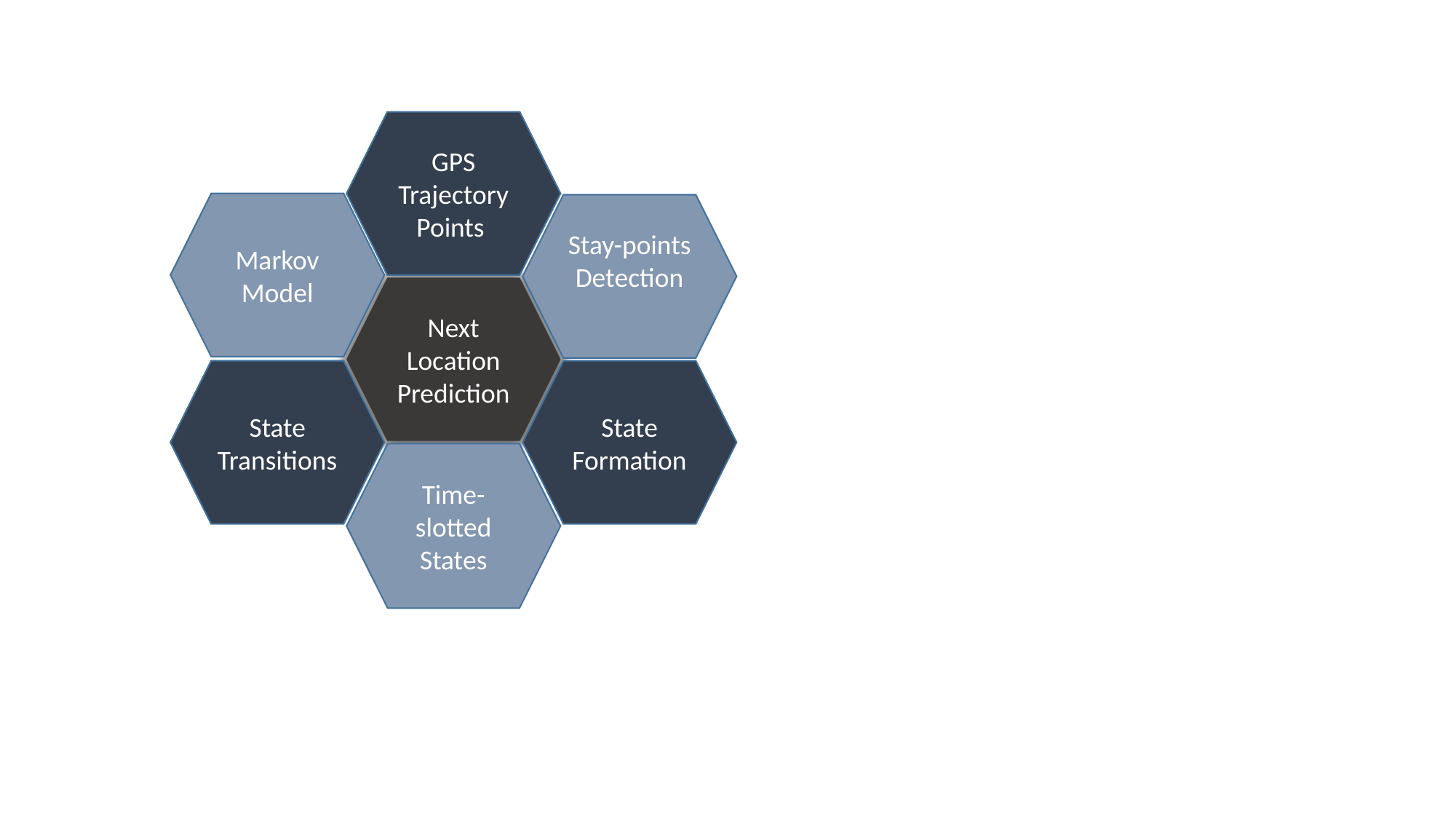

GPS Trajectory Points
Markov Model
Stay-points Detection

Next Location Prediction
State Transitions
State Formation
Time-slotted States